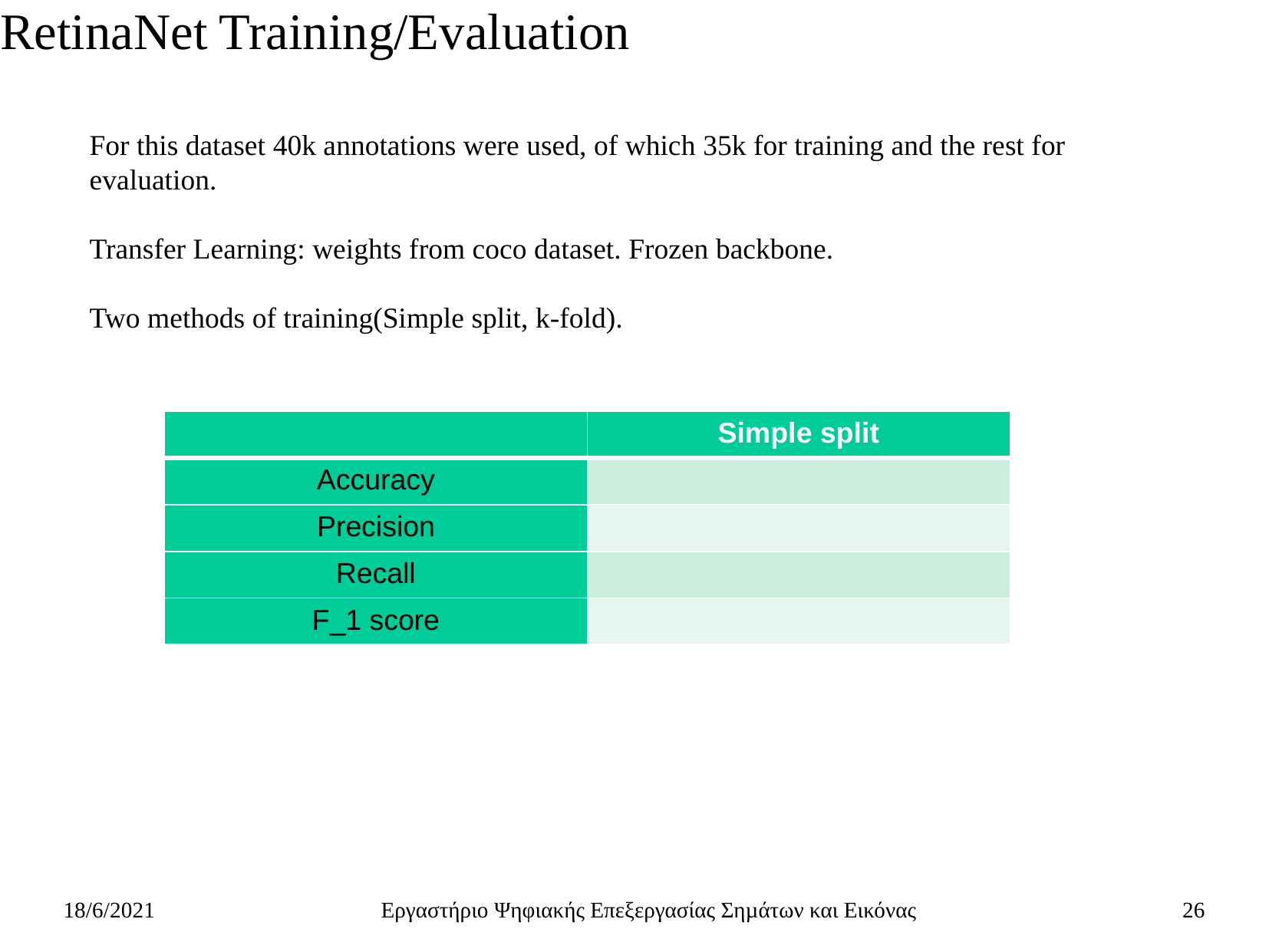

# RetinaNet Training/Evaluation

For this dataset 40k annotations were used, of which 35k for training and the rest for evaluation.

Transfer Learning: weights from coco dataset. Frozen backbone.

Two methods of training(Simple split, k-fold).

|  | Simple split |
| --- | --- |
| Accuracy |  |
| Precision |  |
| Recall |  |
| F\_1 score |  |
18/6/2021
Εργαστήριο Ψηφιακής Επεξεργασίας Σηµάτων και Εικόνας
26